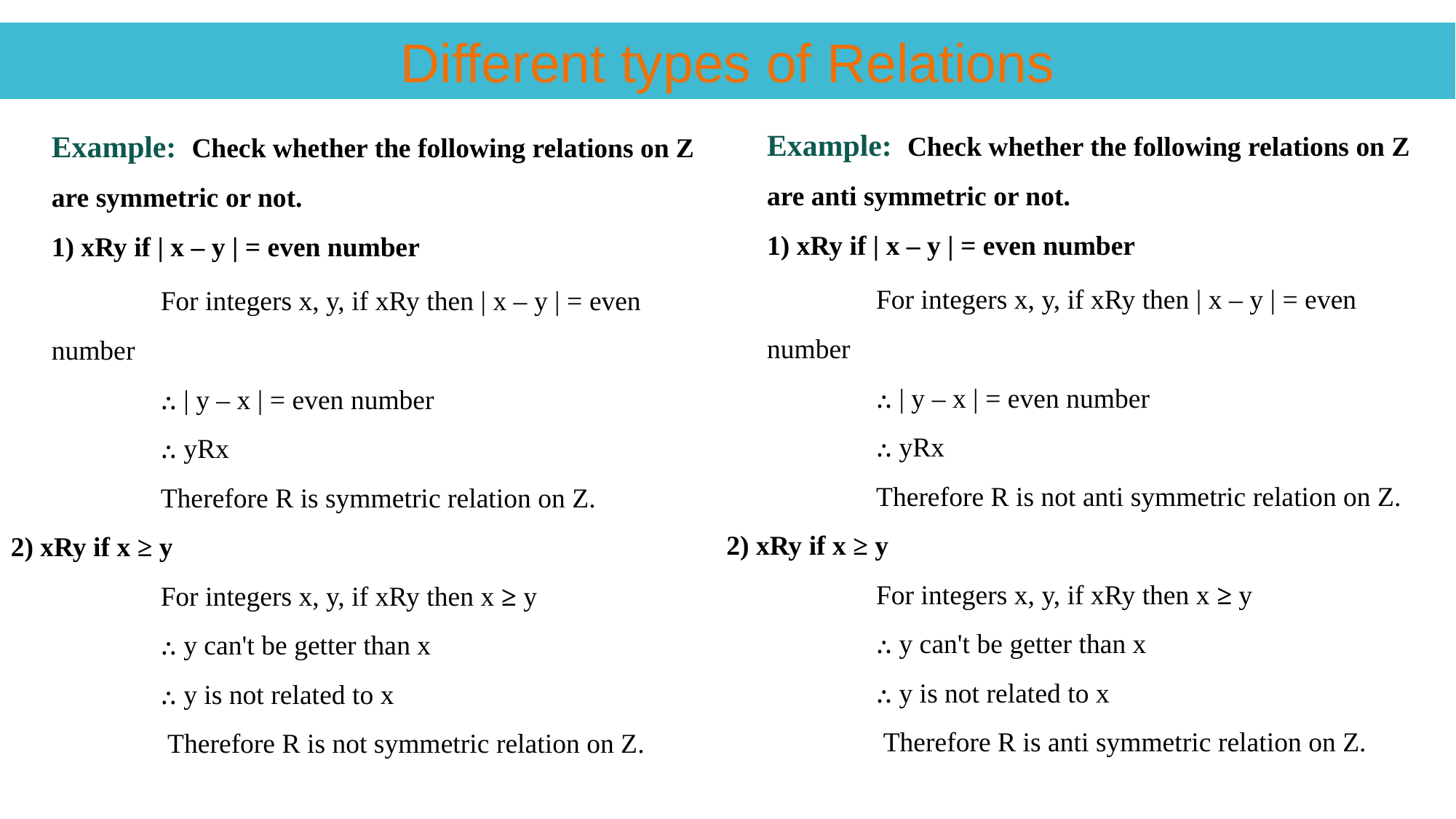

Different types of Relations
Example:  Check whether the following relations on Z are anti symmetric or not.
1) xRy if | x – y | = even number
		For integers x, y, if xRy then | x – y | = even number
		⸫ | y – x | = even number
		⸫ yRx
		Therefore R is not anti symmetric relation on Z.
2) xRy if x ≥ y
		For integers x, y, if xRy then x ≥ y
		⸫ y can't be getter than x
		⸫ y is not related to x
		 Therefore R is anti symmetric relation on Z.

Example:  Check whether the following relations on Z are symmetric or not.
1) xRy if | x – y | = even number
		For integers x, y, if xRy then | x – y | = even number
		⸫ | y – x | = even number
		⸫ yRx
		Therefore R is symmetric relation on Z.
2) xRy if x ≥ y
		For integers x, y, if xRy then x ≥ y
		⸫ y can't be getter than x
		⸫ y is not related to x
		 Therefore R is not symmetric relation on Z.